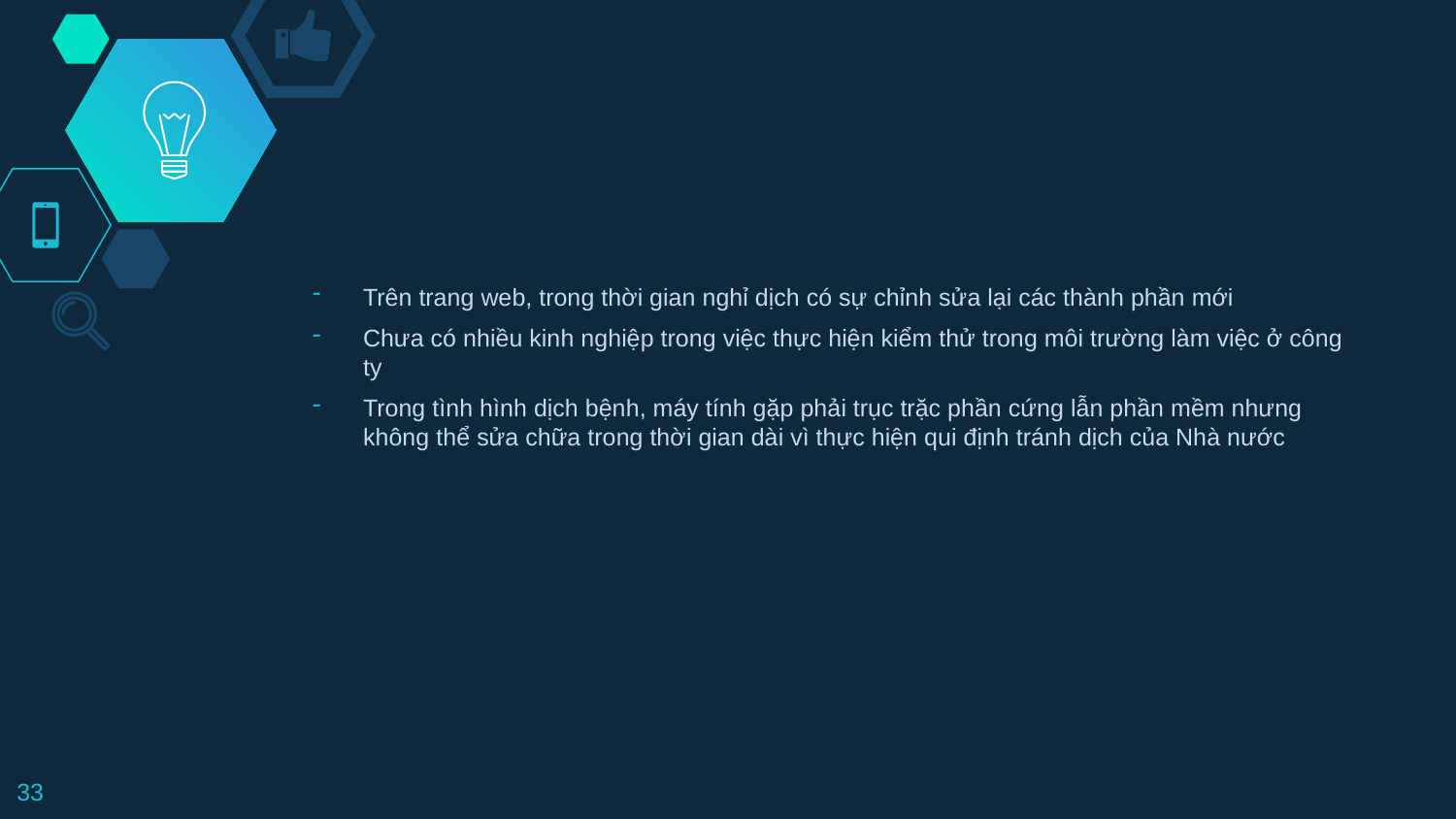

Trên trang web, trong thời gian nghỉ dịch có sự chỉnh sửa lại các thành phần mới
Chưa có nhiều kinh nghiệp trong việc thực hiện kiểm thử trong môi trường làm việc ở công ty
Trong tình hình dịch bệnh, máy tính gặp phải trục trặc phần cứng lẫn phần mềm nhưng không thể sửa chữa trong thời gian dài vì thực hiện qui định tránh dịch của Nhà nước

33